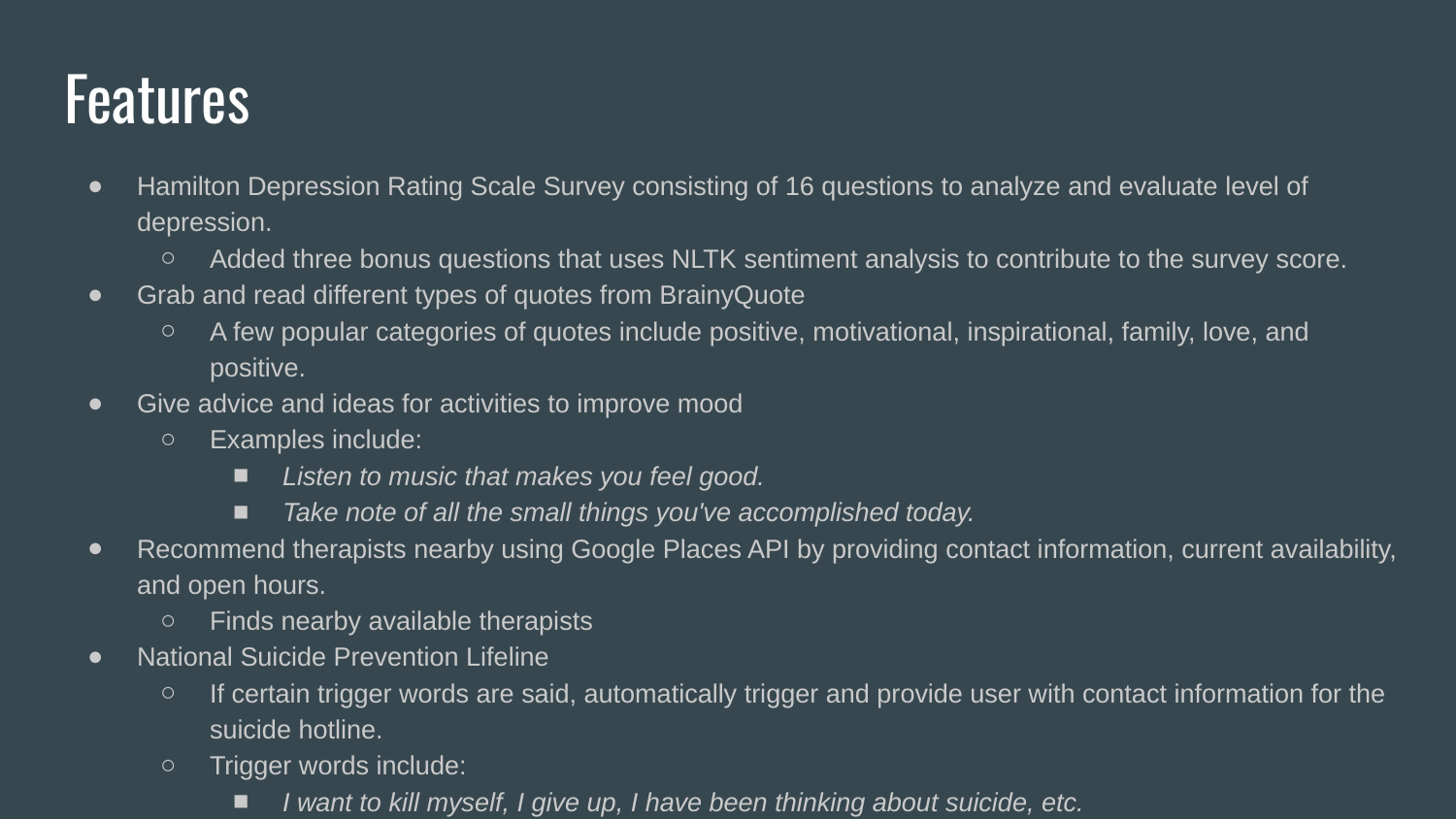

# Features
Hamilton Depression Rating Scale Survey consisting of 16 questions to analyze and evaluate level of depression.
Added three bonus questions that uses NLTK sentiment analysis to contribute to the survey score.
Grab and read different types of quotes from BrainyQuote
A few popular categories of quotes include positive, motivational, inspirational, family, love, and positive.
Give advice and ideas for activities to improve mood
Examples include:
Listen to music that makes you feel good.
Take note of all the small things you've accomplished today.
Recommend therapists nearby using Google Places API by providing contact information, current availability, and open hours.
Finds nearby available therapists
National Suicide Prevention Lifeline
If certain trigger words are said, automatically trigger and provide user with contact information for the suicide hotline.
Trigger words include:
I want to kill myself, I give up, I have been thinking about suicide, etc.